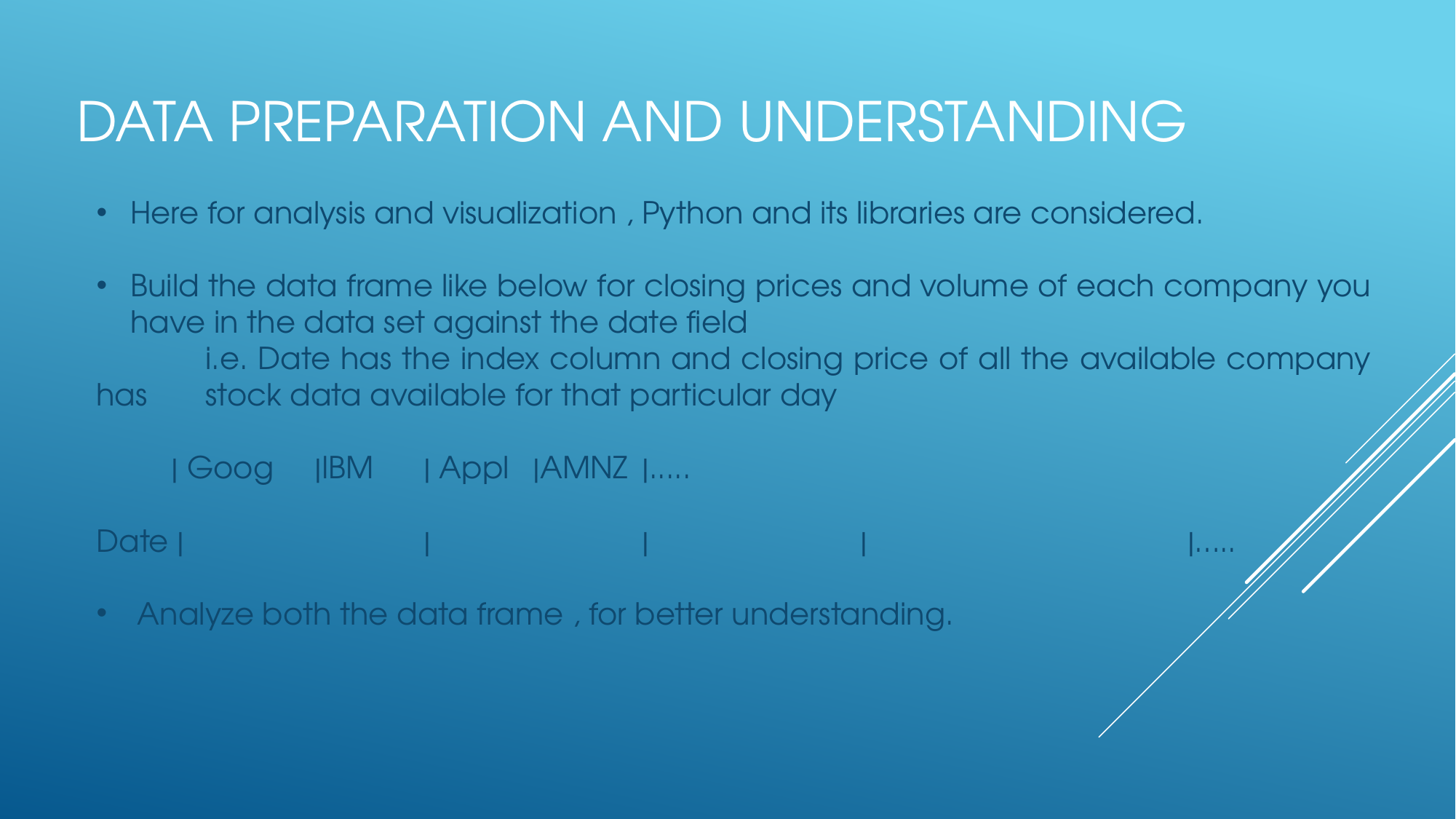

# Data Preparation and Understanding
Here for analysis and visualization , Python and its libraries are considered.

Build the data frame like below for closing prices and volume of each company you have in the data set against the date field
	i.e. Date has the index column and closing price of all the available company has 	stock data available for that particular day

         | Goog 	|IBM	| Appl 	|AMNZ 	|.....

Date |		 	|		|		|			|…..

Analyze both the data frame , for better understanding.